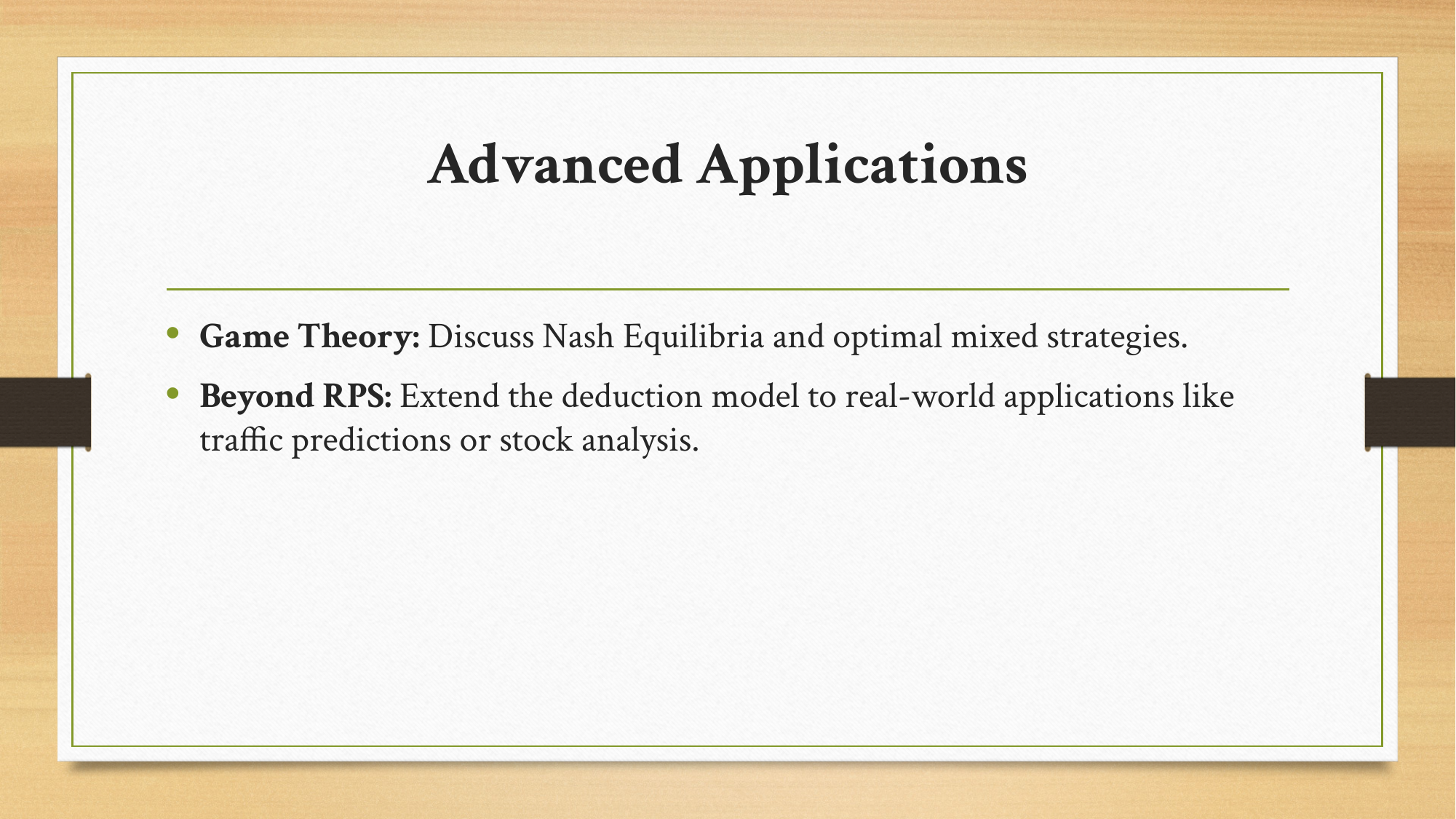

# Advanced Applications
Game Theory: Discuss Nash Equilibria and optimal mixed strategies.
Beyond RPS: Extend the deduction model to real-world applications like traffic predictions or stock analysis.